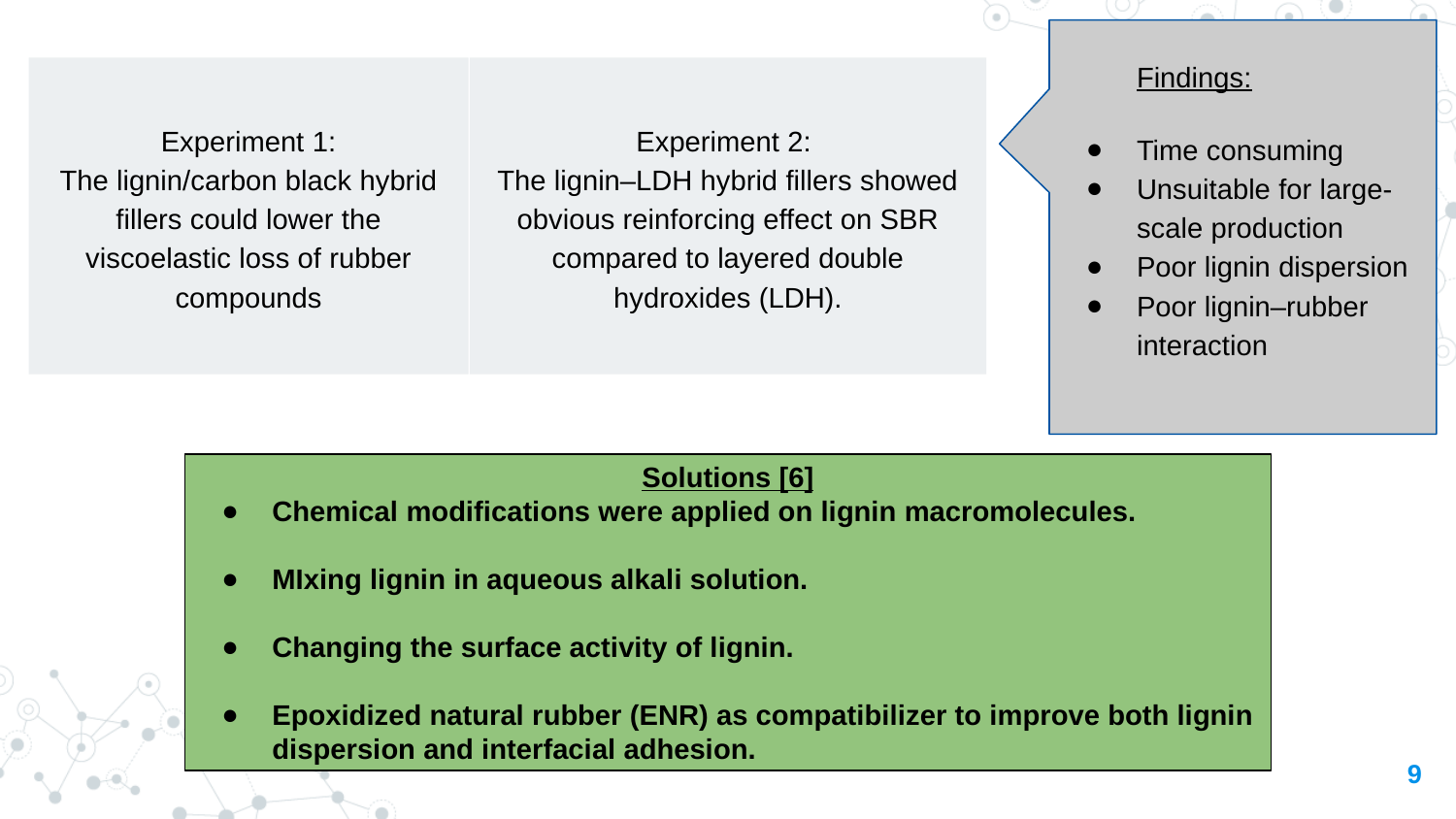

Findings:

Time consuming
Unsuitable for large-scale production
Poor lignin dispersion
Poor lignin–rubber interaction

Experiment 1:
The lignin/carbon black hybrid fillers could lower the viscoelastic loss of rubber compounds
Experiment 2:
The lignin–LDH hybrid fillers showed obvious reinforcing effect on SBR compared to layered double hydroxides (LDH).
Solutions [6]
Chemical modifications were applied on lignin macromolecules.

MIxing lignin in aqueous alkali solution.

Changing the surface activity of lignin.

Epoxidized natural rubber (ENR) as compatibilizer to improve both lignin dispersion and interfacial adhesion.
9